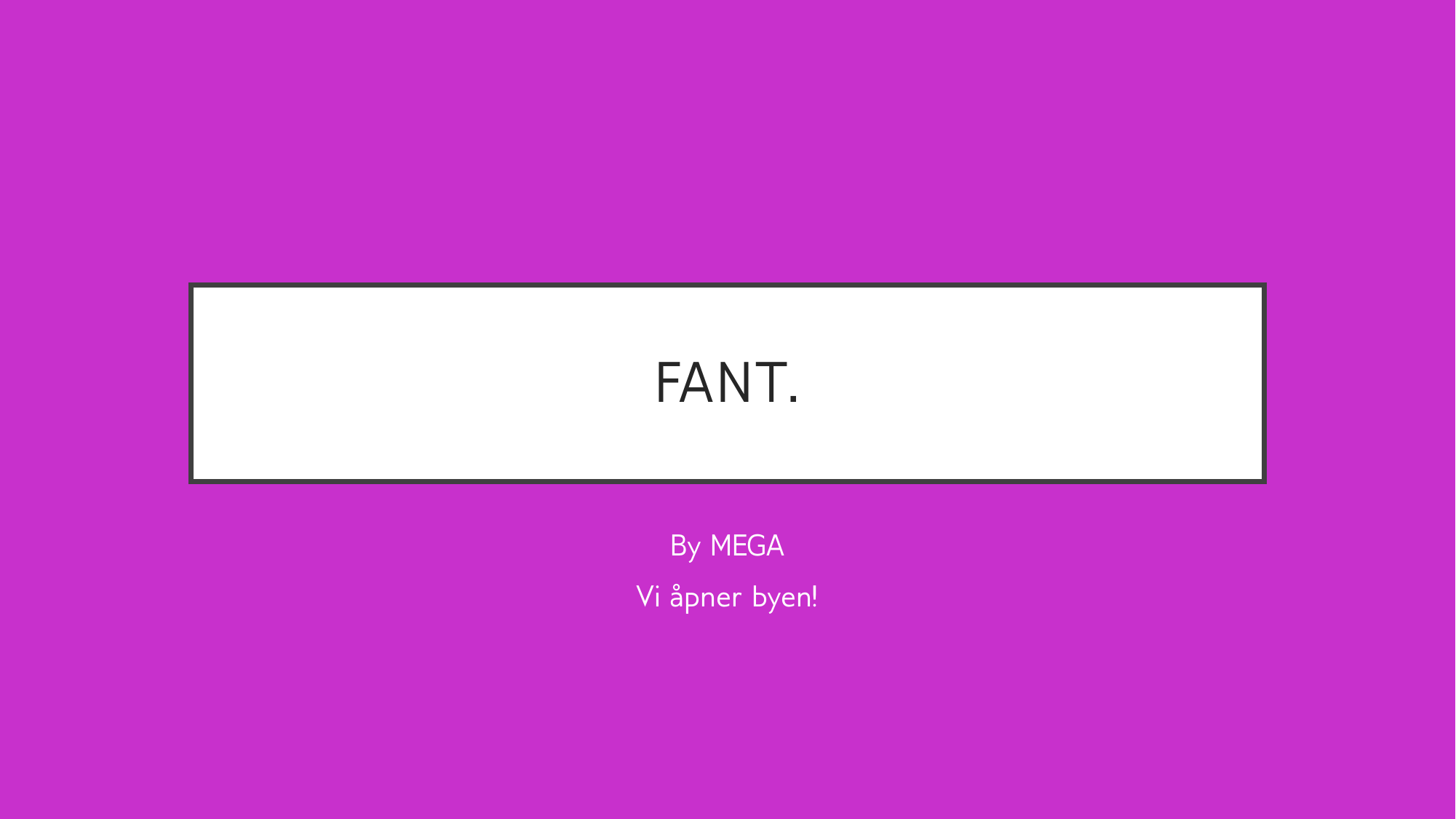

# Fant.
By MEGA
Vi åpner byen!